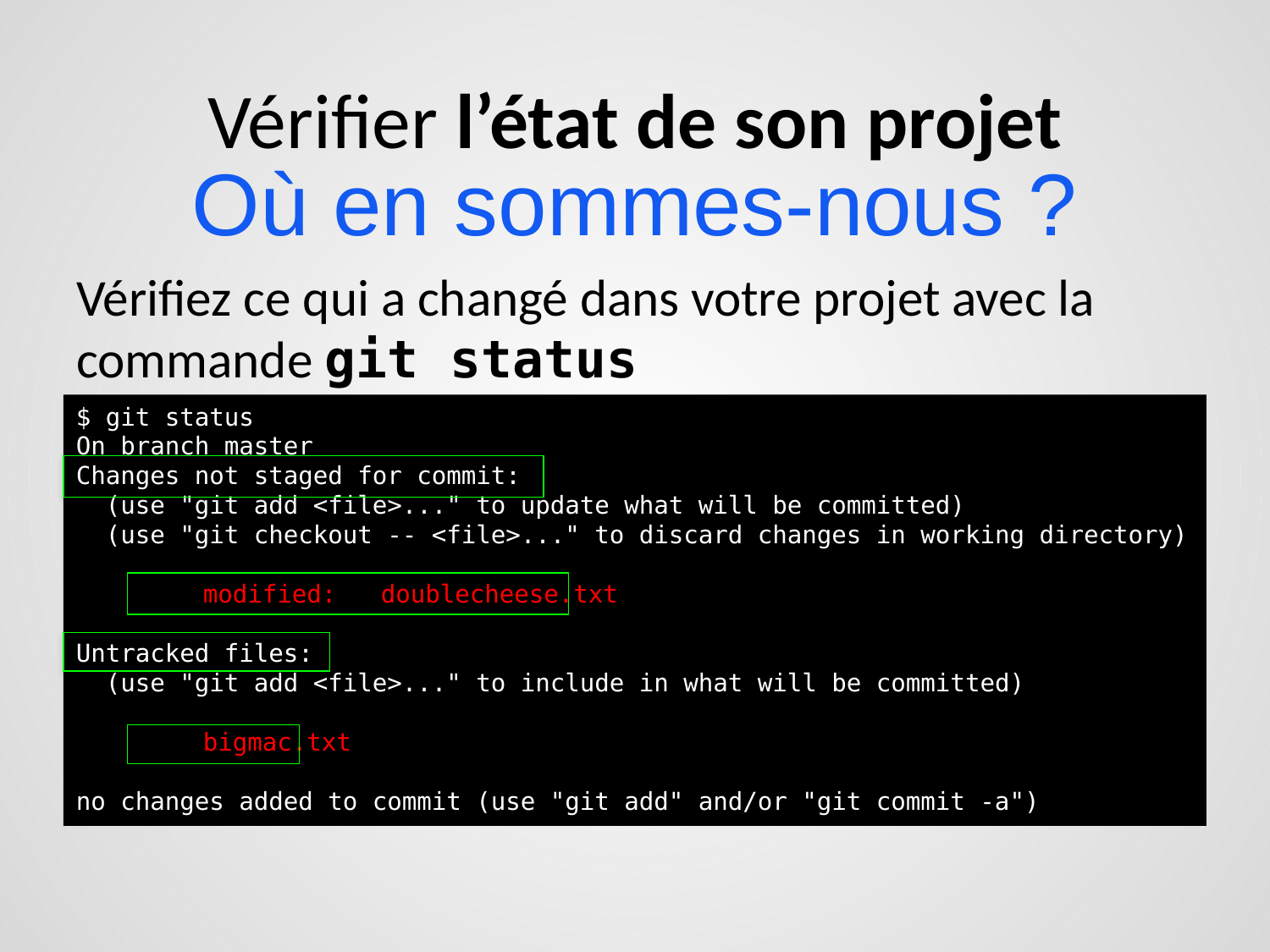

# Vérifier l’état de son projet
Où en sommes-nous ?
Vérifiez ce qui a changé dans votre projet avec la commande git status
$ git status
On branch master
Changes not staged for commit:
  (use "git add <file>..." to update what will be committed)
  (use "git checkout -- <file>..." to discard changes in working directory)

	modified:   doublecheese.txt

Untracked files:
  (use "git add <file>..." to include in what will be committed)

	bigmac.txt

no changes added to commit (use "git add" and/or "git commit -a")